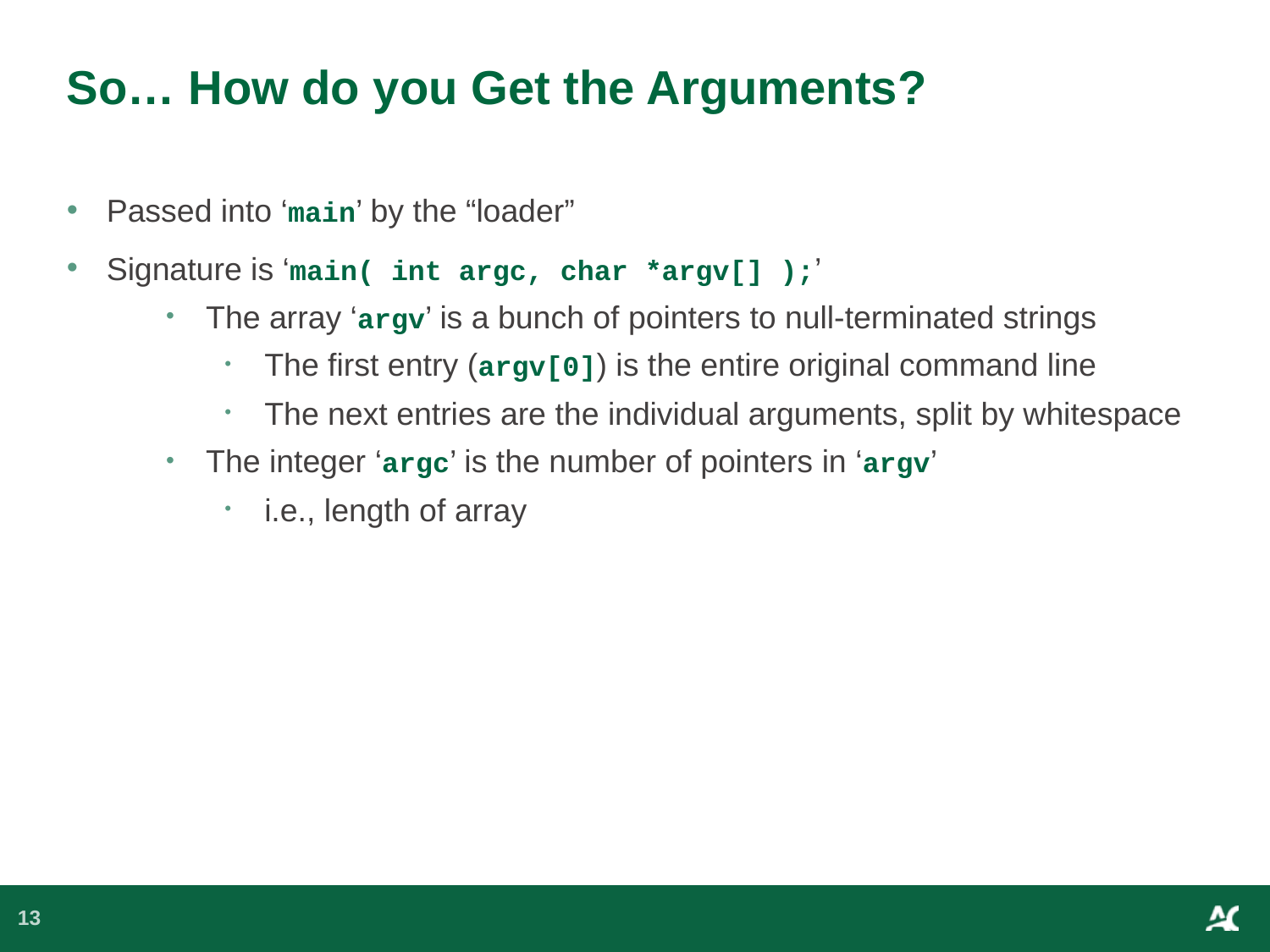

# So… How do you Get the Arguments?
Passed into ‘main’ by the “loader”
Signature is ‘main( int argc, char *argv[] );’
The array ‘argv’ is a bunch of pointers to null-terminated strings
The first entry (argv[0]) is the entire original command line
The next entries are the individual arguments, split by whitespace
The integer ‘argc’ is the number of pointers in ‘argv’
i.e., length of array
13